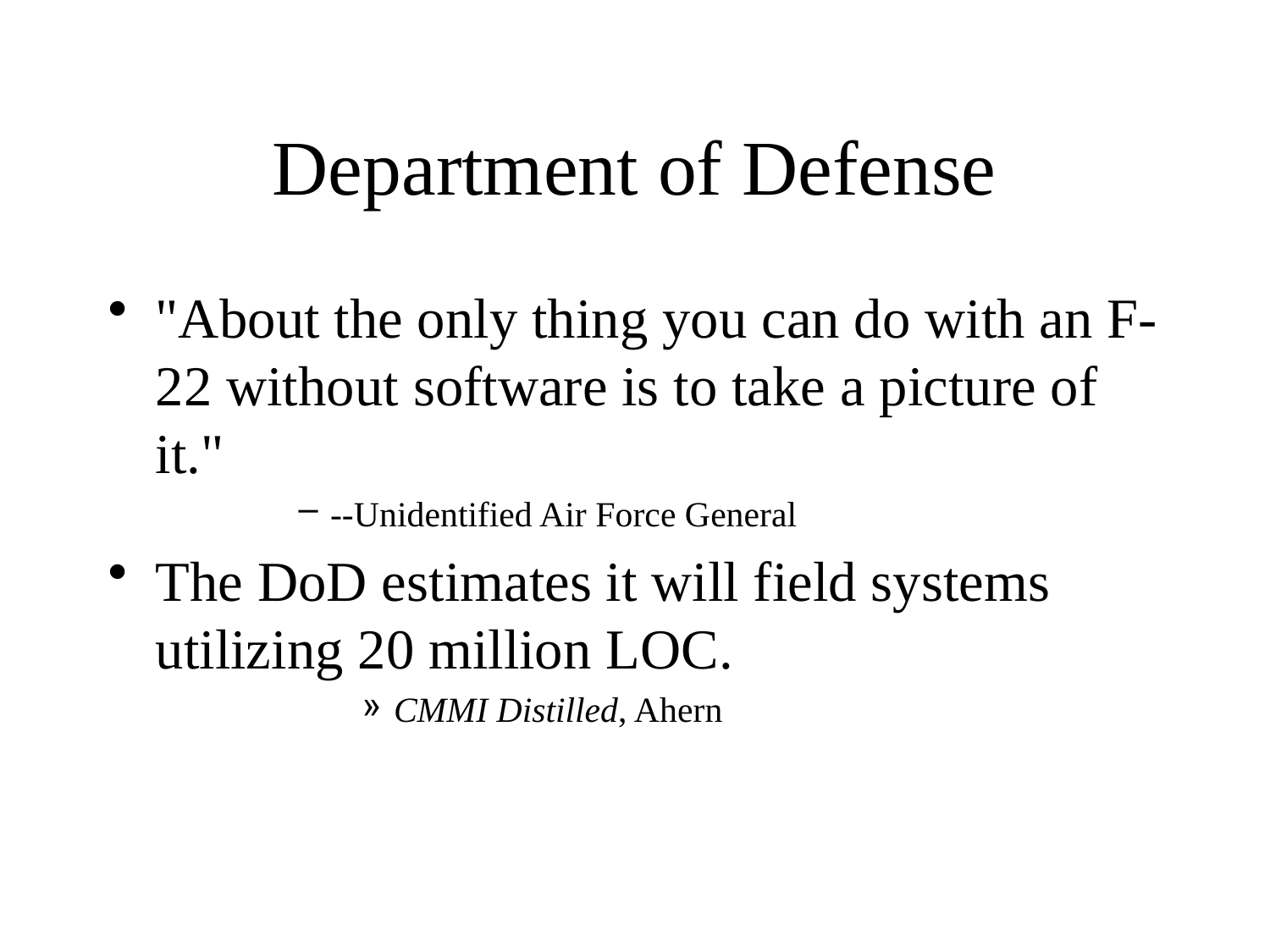

# Department of Defense
"About the only thing you can do with an F-22 without software is to take a picture of it."
--Unidentified Air Force General
The DoD estimates it will field systems utilizing 20 million LOC.
CMMI Distilled, Ahern